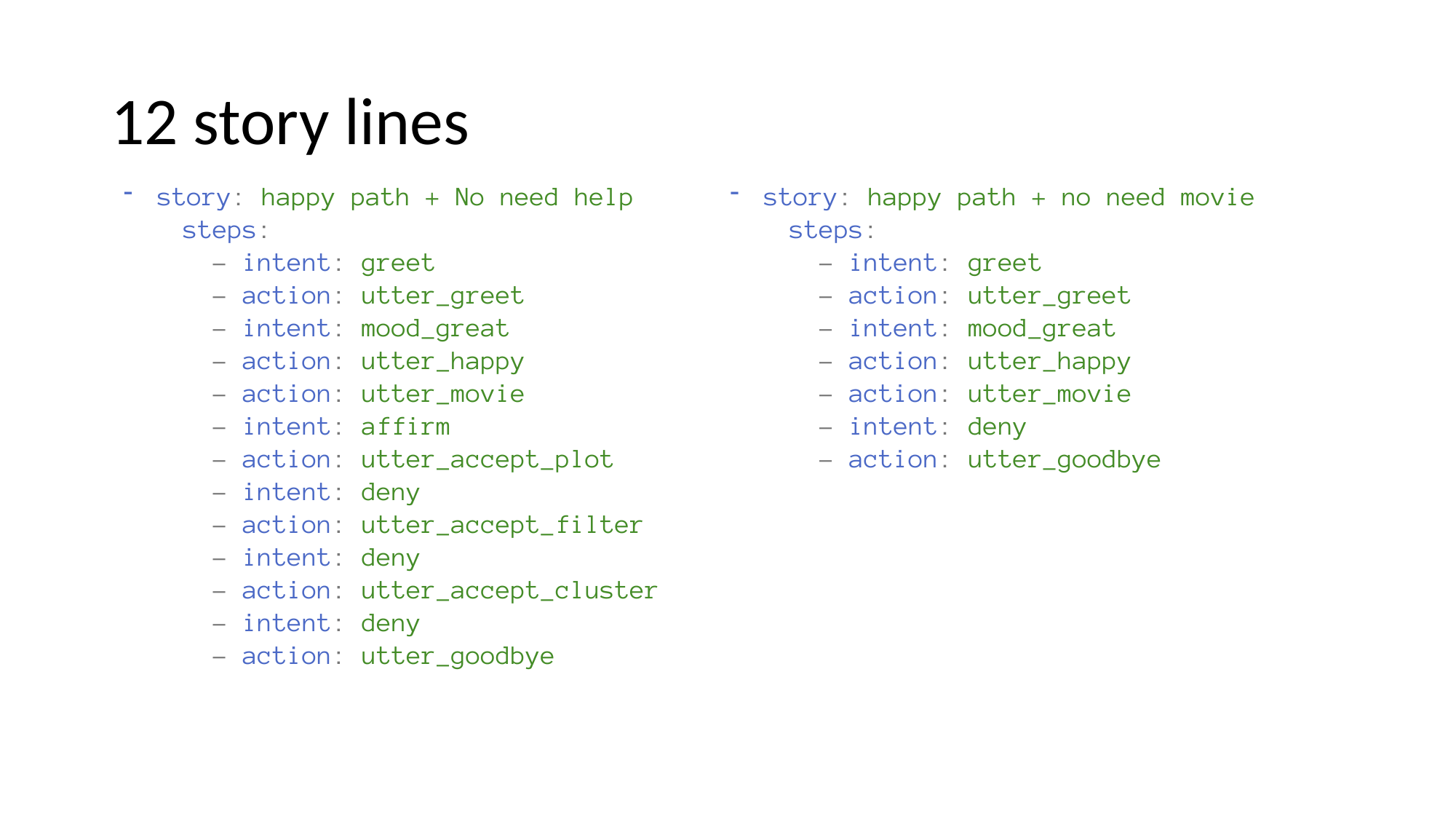

# 12 story lines
story: happy path + No need help
    steps:
      - intent: greet
      - action: utter_greet
      - intent: mood_great
      - action: utter_happy
      - action: utter_movie
      - intent: affirm
      - action: utter_accept_plot
      - intent: deny
      - action: utter_accept_filter
      - intent: deny
      - action: utter_accept_cluster
      - intent: deny
      - action: utter_goodbye
story: happy path + no need movie
    steps:
      - intent: greet
      - action: utter_greet
      - intent: mood_great
      - action: utter_happy
      - action: utter_movie
      - intent: deny
      - action: utter_goodbye